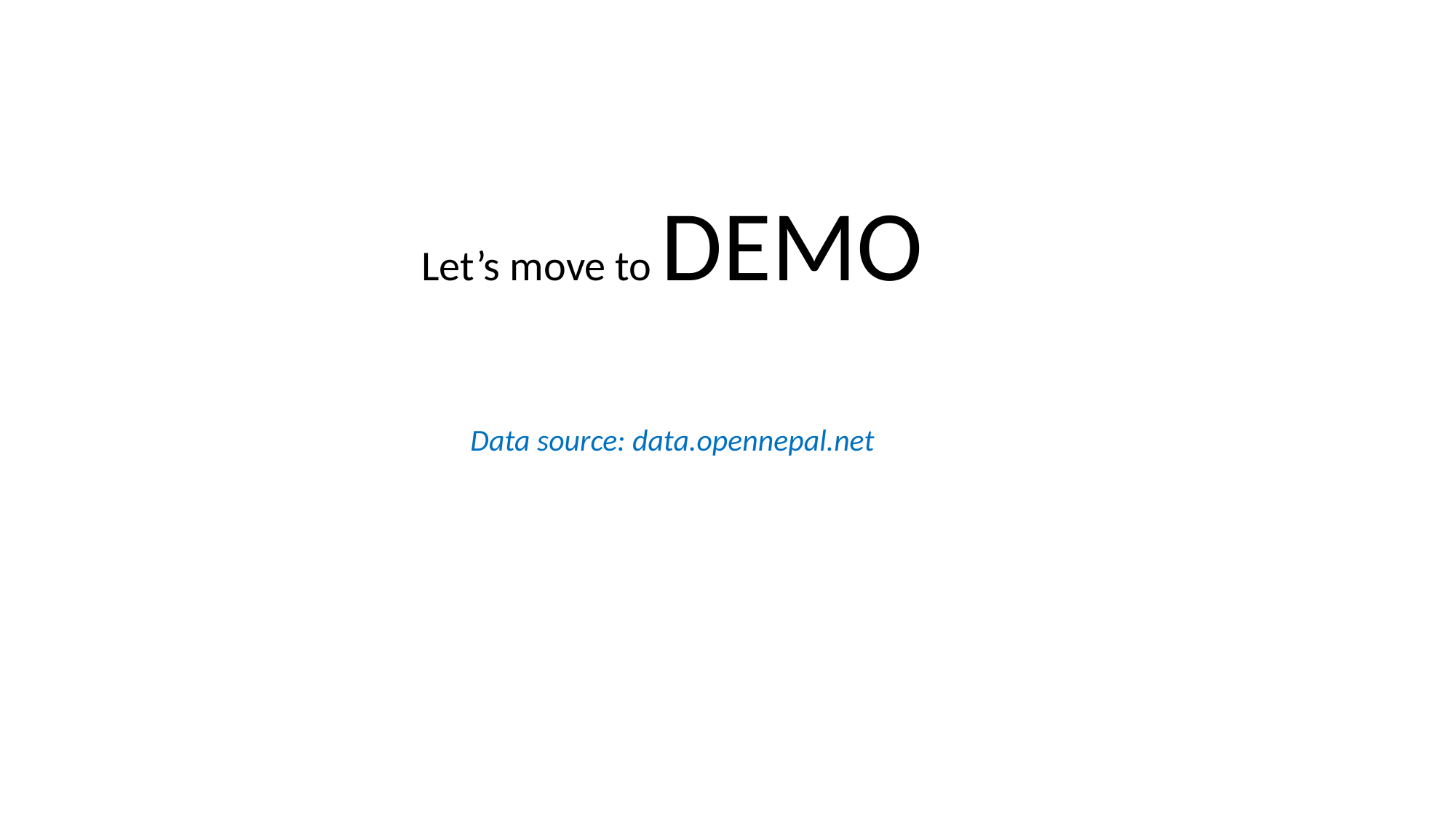

Let’s move to DEMO

Data source: data.opennepal.net